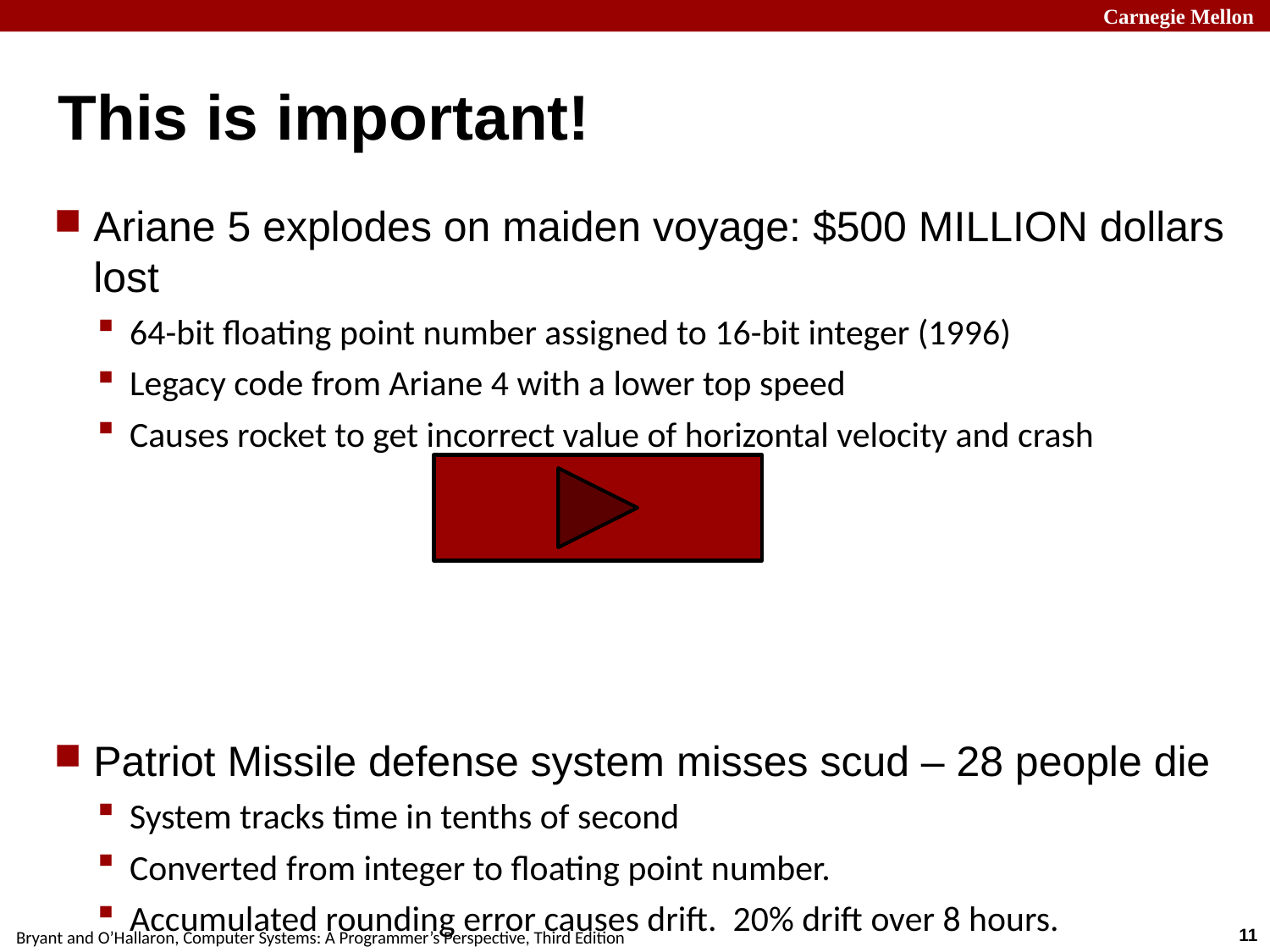

# This is important!
Ariane 5 explodes on maiden voyage: $500 MILLION dollars lost
64-bit floating point number assigned to 16-bit integer (1996)
Legacy code from Ariane 4 with a lower top speed
Causes rocket to get incorrect value of horizontal velocity and crash

Patriot Missile defense system misses scud – 28 people die
System tracks time in tenths of second
Converted from integer to floating point number.
Accumulated rounding error causes drift.  20% drift over 8 hours.
Eventually (on 2/25/1991 system was on for 100 hours) causes range mis-estimation sufficiently large to miss incoming missiles.